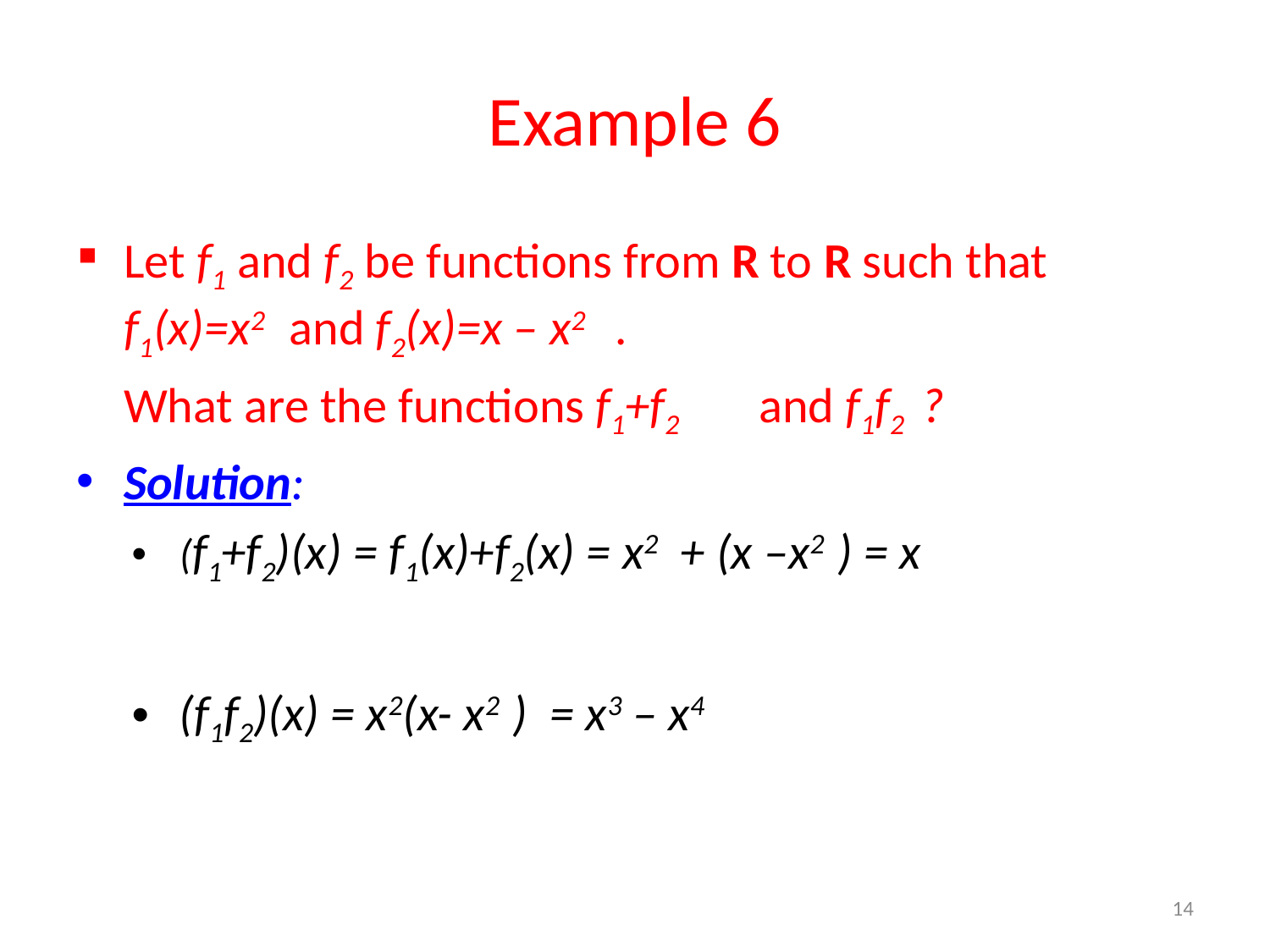

# Example 6
Let f1 and f2 be functions from R to R such that f1(x)=x2   and f2(x)=x – x2    .
	What are the functions f1+f2	and f1f2  ?
Solution:
(f1+f2)(x) = f1(x)+f2(x) = x2  + (x –x2  ) = x

(f1f2)(x) = x2(x- x2  )  = x3 – x4
14